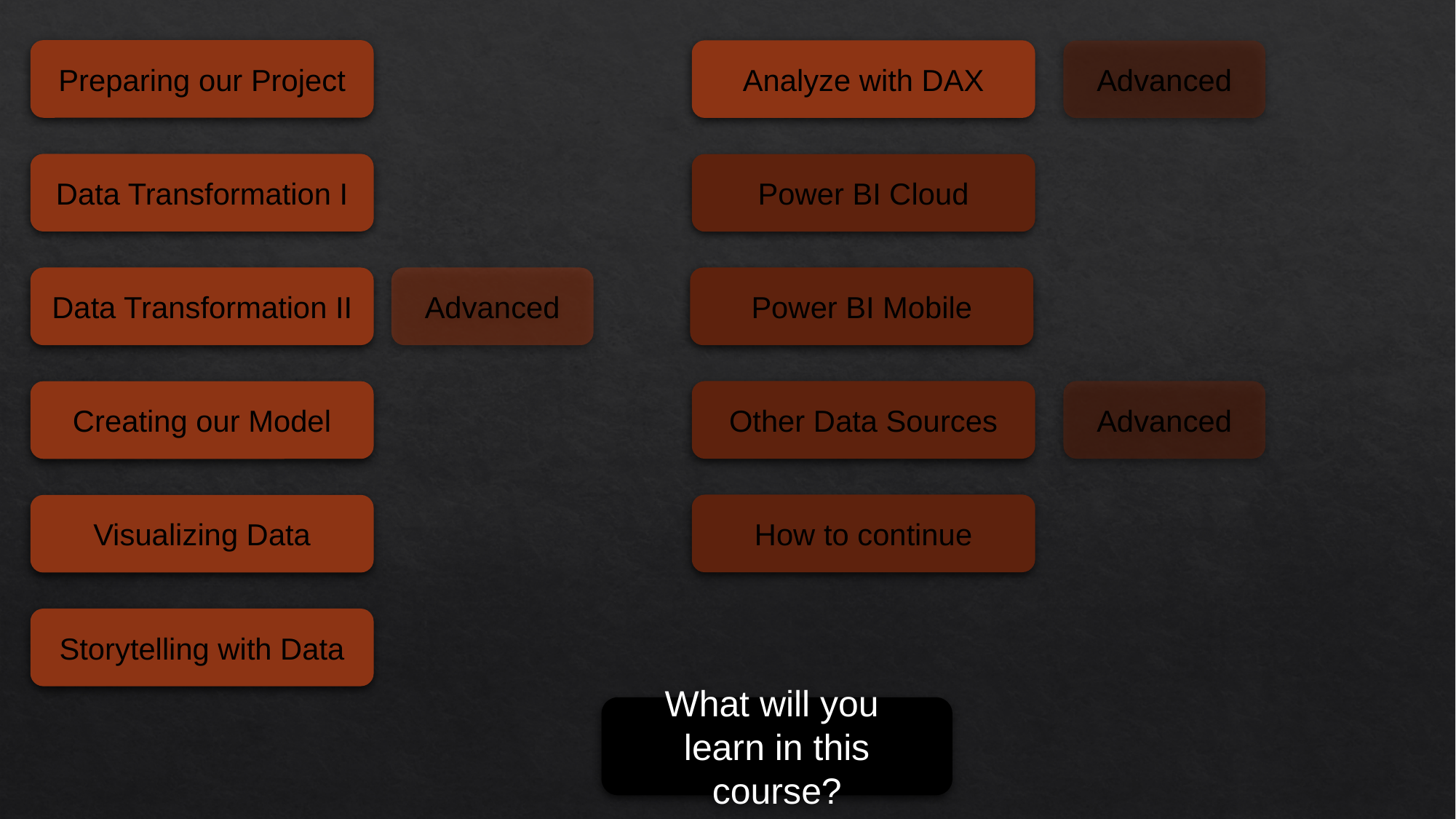

Preparing our Project
Analyze with DAX
Advanced
Data Transformation I
Power BI Cloud
Power BI Mobile
Advanced
Data Transformation II
Other Data Sources
Advanced
Creating our Model
How to continue
Visualizing Data
Storytelling with Data
What will you
learn in this course?